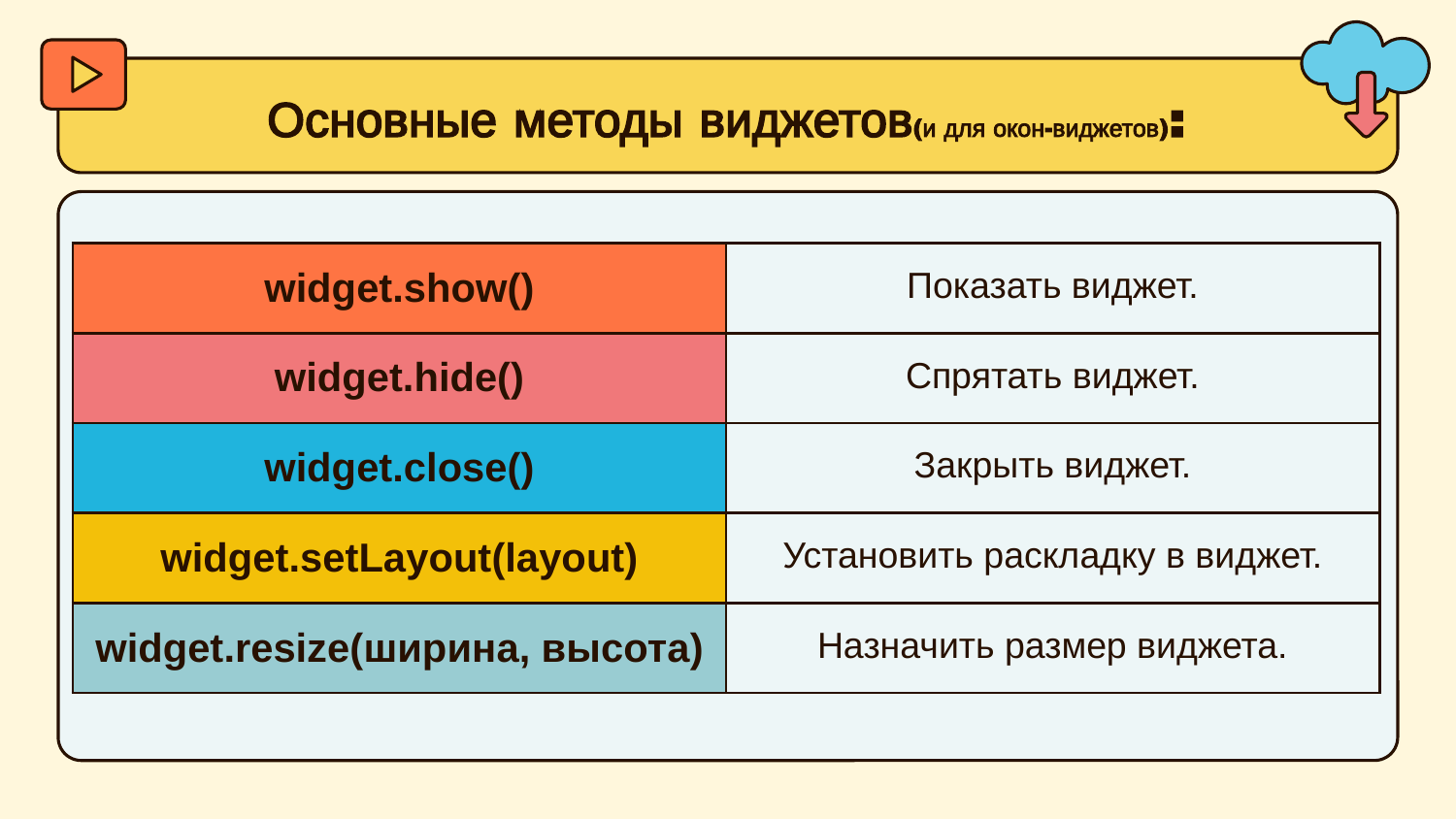

# Основные методы виджетов(и для окон-виджетов):
| widget.show() | Показать виджет. |
| --- | --- |
| widget.hide() | Спрятать виджет. |
| widget.close() | Закрыть виджет. |
| widget.setLayout(layout) | Установить раскладку в виджет. |
| widget.resize(ширина, высота) | Назначить размер виджета. |